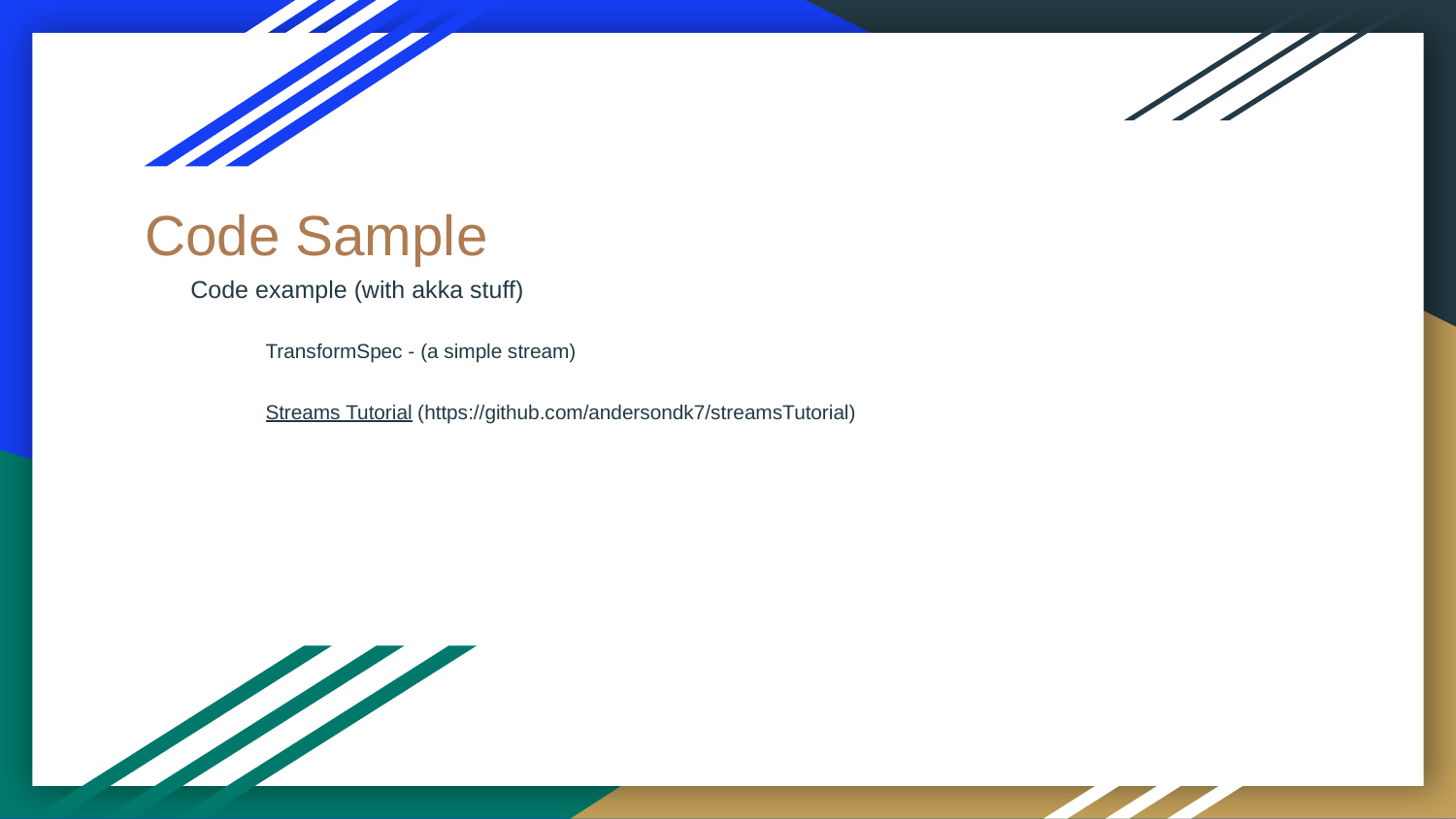

Code Sample
Code example (with akka stuff)
TransformSpec - (a simple stream)
Streams Tutorial (https://github.com/andersondk7/streamsTutorial)